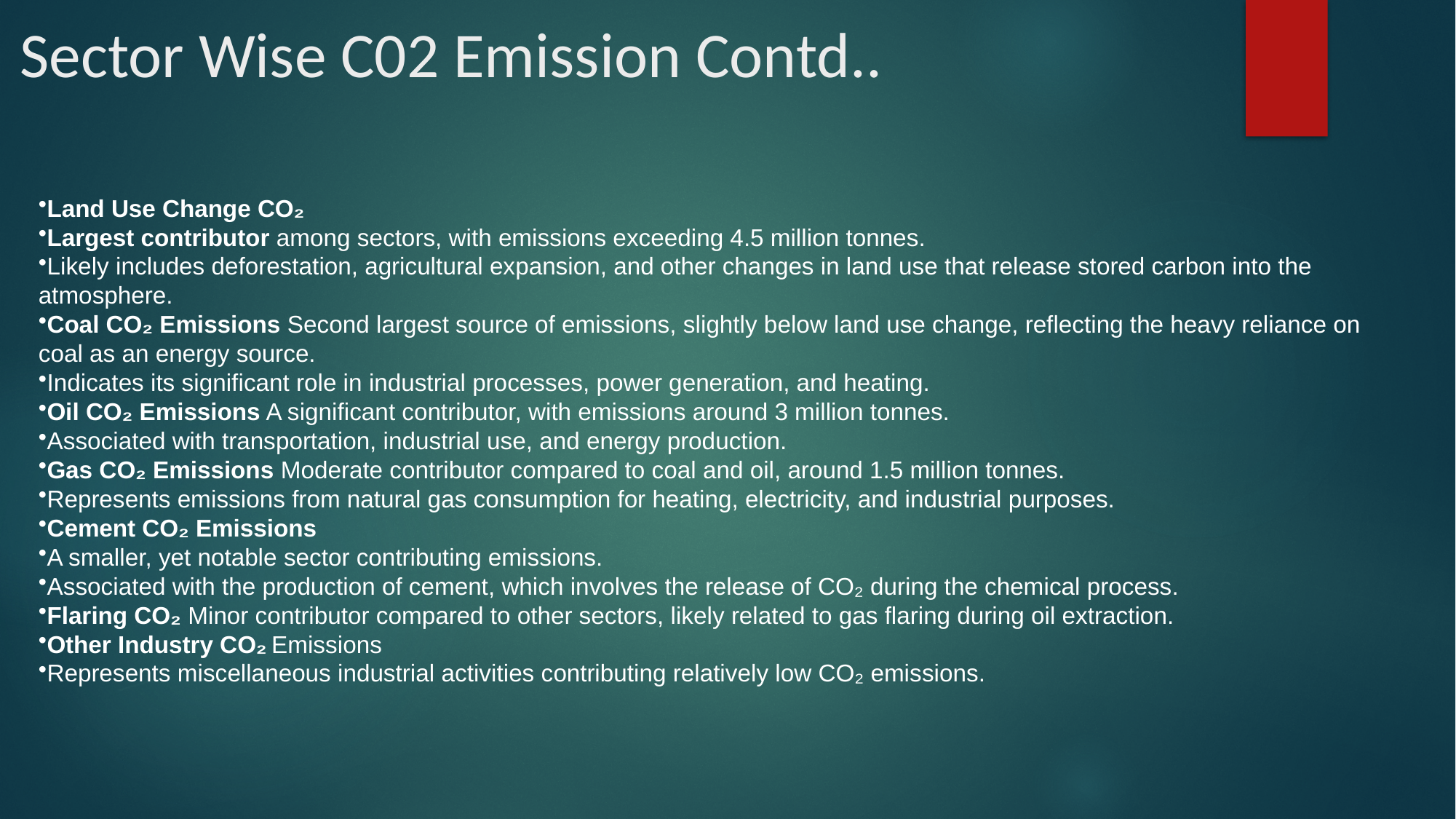

# Sector Wise C02 Emission Contd..
Land Use Change CO₂
Largest contributor among sectors, with emissions exceeding 4.5 million tonnes.
Likely includes deforestation, agricultural expansion, and other changes in land use that release stored carbon into the atmosphere.
Coal CO₂ Emissions Second largest source of emissions, slightly below land use change, reflecting the heavy reliance on coal as an energy source.
Indicates its significant role in industrial processes, power generation, and heating.
Oil CO₂ Emissions A significant contributor, with emissions around 3 million tonnes.
Associated with transportation, industrial use, and energy production.
Gas CO₂ Emissions Moderate contributor compared to coal and oil, around 1.5 million tonnes.
Represents emissions from natural gas consumption for heating, electricity, and industrial purposes.
Cement CO₂ Emissions
A smaller, yet notable sector contributing emissions.
Associated with the production of cement, which involves the release of CO₂ during the chemical process.
Flaring CO₂ Minor contributor compared to other sectors, likely related to gas flaring during oil extraction.
Other Industry CO₂ Emissions
Represents miscellaneous industrial activities contributing relatively low CO₂ emissions.